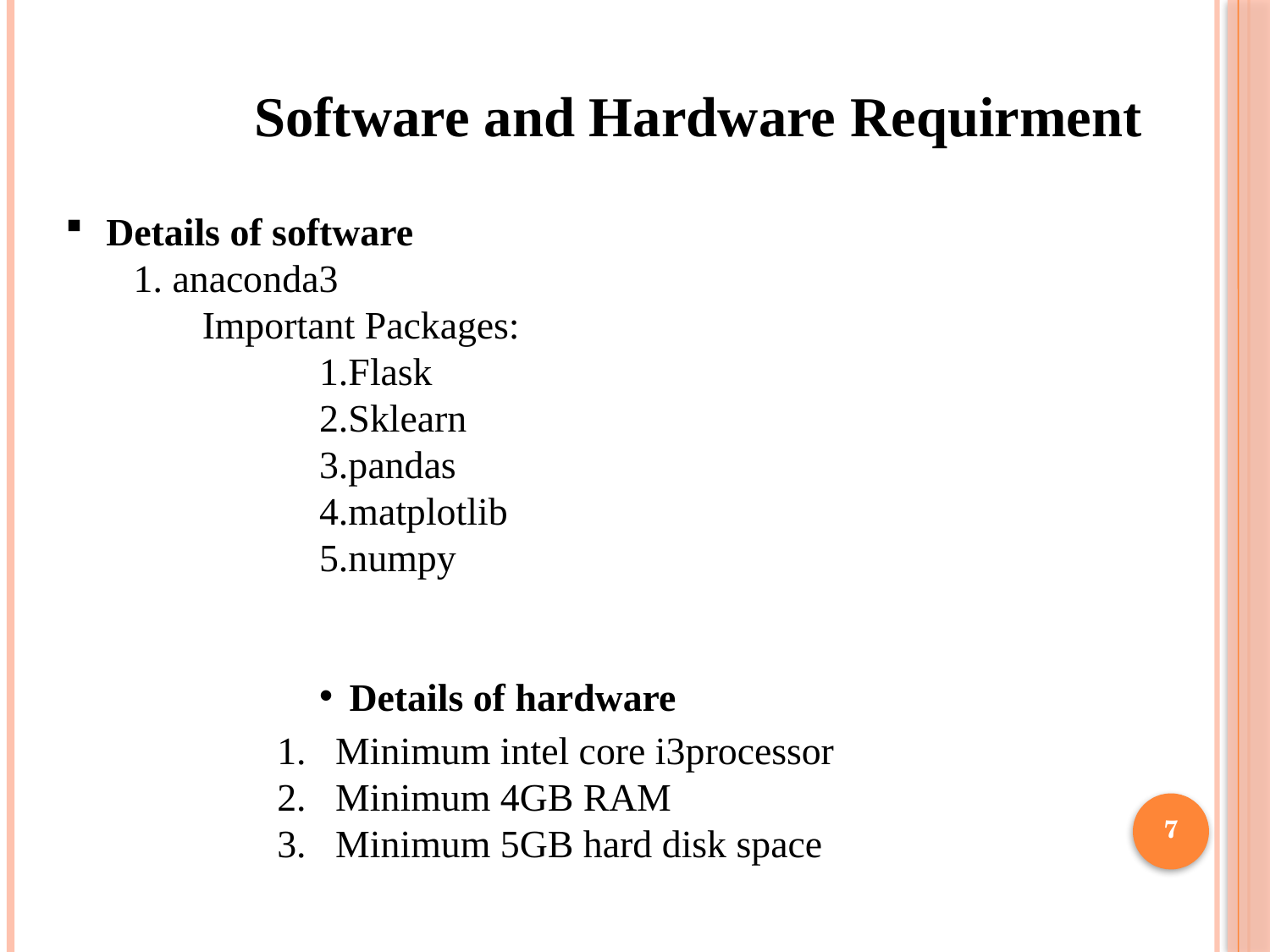

Software and Hardware Requirment
 Details of software
       1. anaconda3
	 Important Packages:
1.Flask
2.Sklearn
3.pandas
4.matplotlib
5.numpy

Details of hardware

1.   Minimum intel core i3processor
2.   Minimum 4GB RAM
3.   Minimum 5GB hard disk space

7